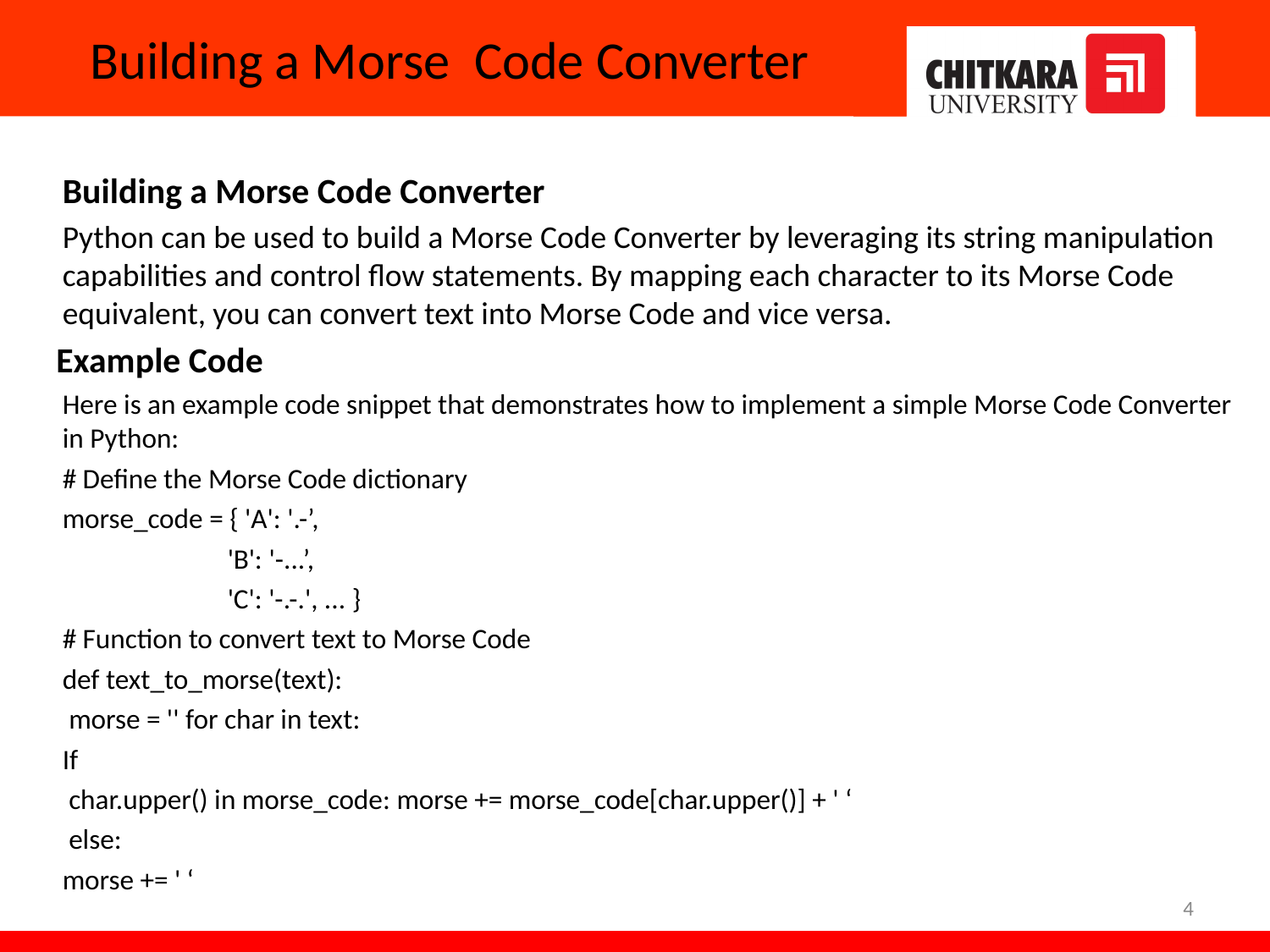

# Building a Morse  Code Converter
Building a Morse Code Converter
Python can be used to build a Morse Code Converter by leveraging its string manipulation capabilities and control flow statements. By mapping each character to its Morse Code equivalent, you can convert text into Morse Code and vice versa.
Example Code
Here is an example code snippet that demonstrates how to implement a simple Morse Code Converter in Python:
# Define the Morse Code dictionary
morse_code = { 'A': '.-’,
                          'B': '-...’,
                          'C': '-.-.', ... }
# Function to convert text to Morse Code
def text_to_morse(text):
 morse = '' for char in text:
If
 char.upper() in morse_code: morse += morse_code[char.upper()] + ' ‘
 else:
morse += ' ‘

4